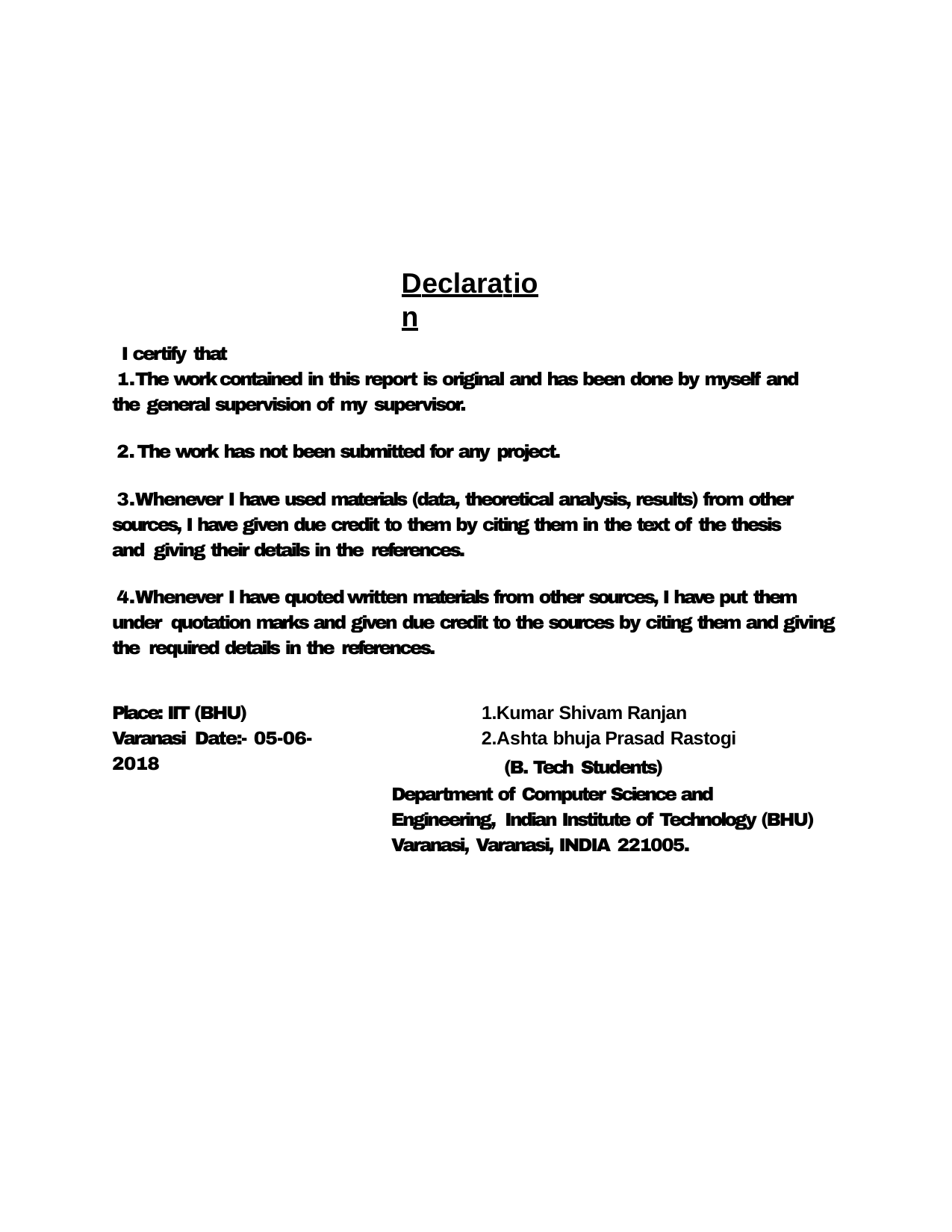

Declaration
I certify that
The work contained in this report is original and has been done by myself and the  general supervision of my supervisor.

The work has not been submitted for any project.

Whenever I have used materials (data, theoretical analysis, results) from other  sources, I have given due credit to them by citing them in the text of the thesis and  giving their details in the references.

Whenever I have quoted written materials from other sources, I have put them under  quotation marks and given due credit to the sources by citing them and giving the  required details in the references.
Place: IIT (BHU) Varanasi  Date:- 05-06-2018
1.Kumar Shivam Ranjan  2.Ashta bhuja Prasad Rastogi
(B. Tech Students)
Department of Computer Science and Engineering,  Indian Institute of Technology (BHU) Varanasi,  Varanasi, INDIA 221005.